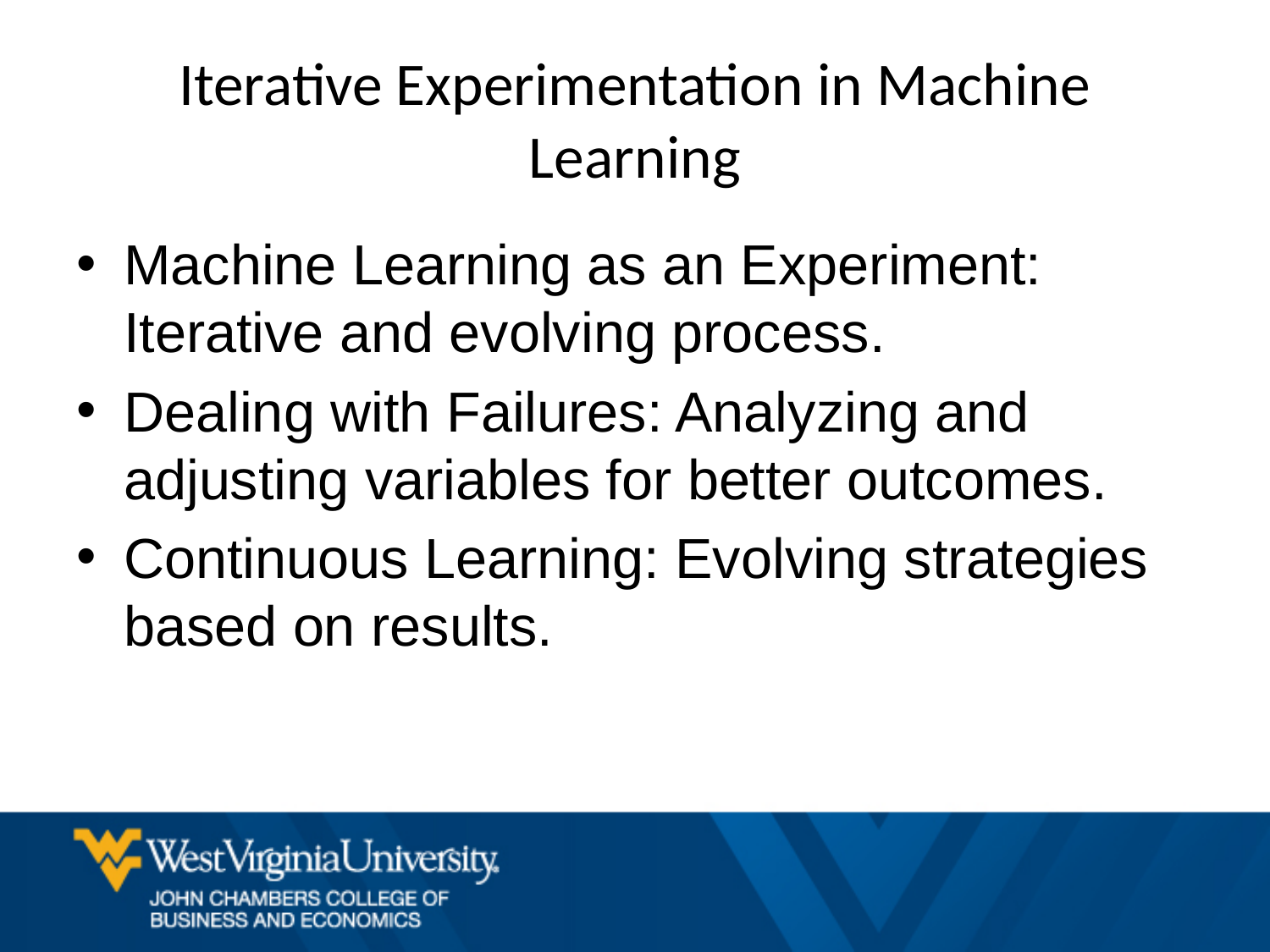

# Iterative Experimentation in Machine Learning
Machine Learning as an Experiment: Iterative and evolving process.
Dealing with Failures: Analyzing and adjusting variables for better outcomes.
Continuous Learning: Evolving strategies based on results.